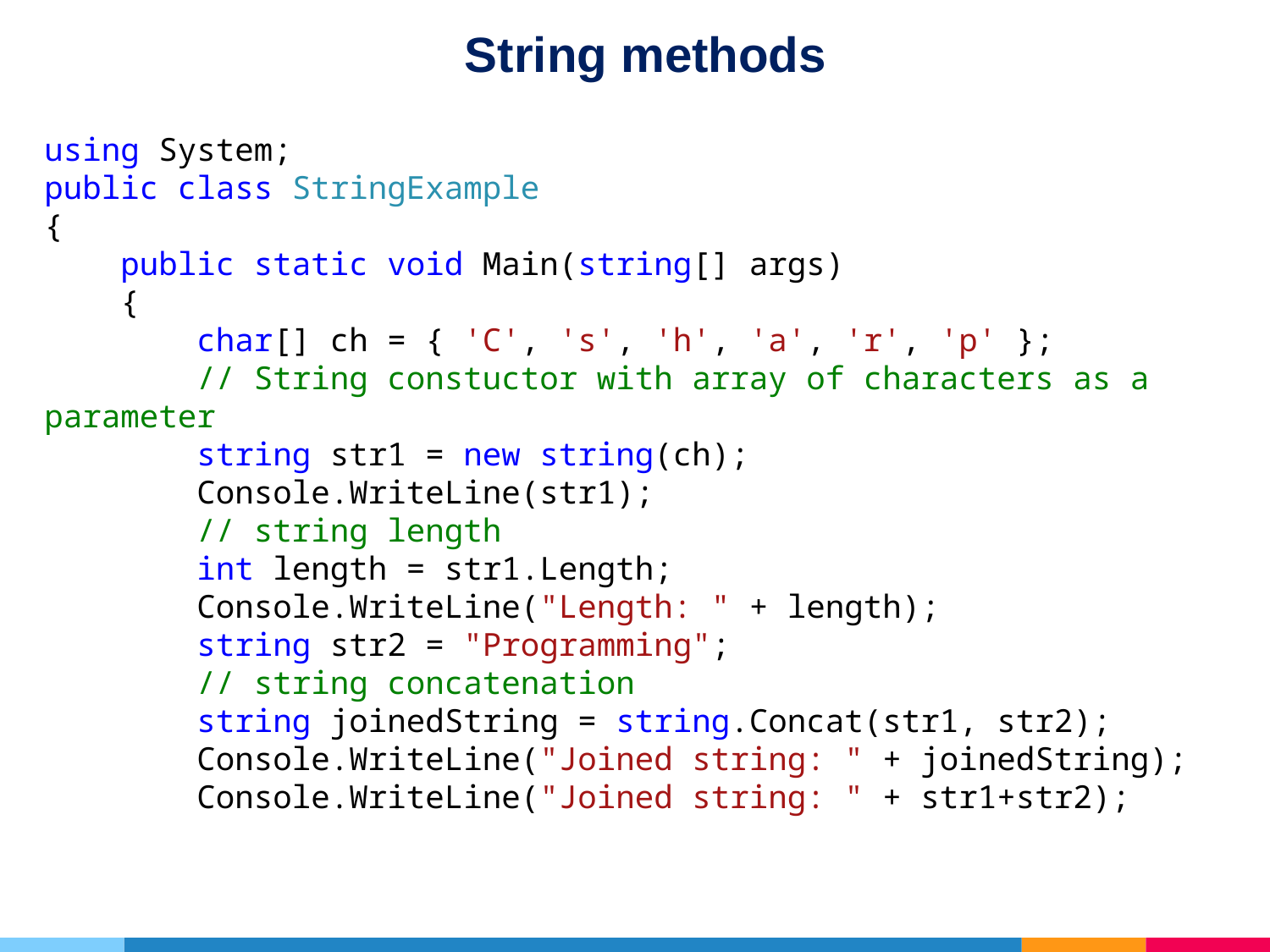

# String methods
using System;
public class StringExample
{
    public static void Main(string[] args)
    {
        char[] ch = { 'C', 's', 'h', 'a', 'r', 'p' };
        // String constuctor with array of characters as a parameter
        string str1 = new string(ch);
        Console.WriteLine(str1);
        // string length
        int length = str1.Length;
        Console.WriteLine("Length: " + length);
        string str2 = "Programming";
        // string concatenation
        string joinedString = string.Concat(str1, str2);
        Console.WriteLine("Joined string: " + joinedString);
        Console.WriteLine("Joined string: " + str1+str2);